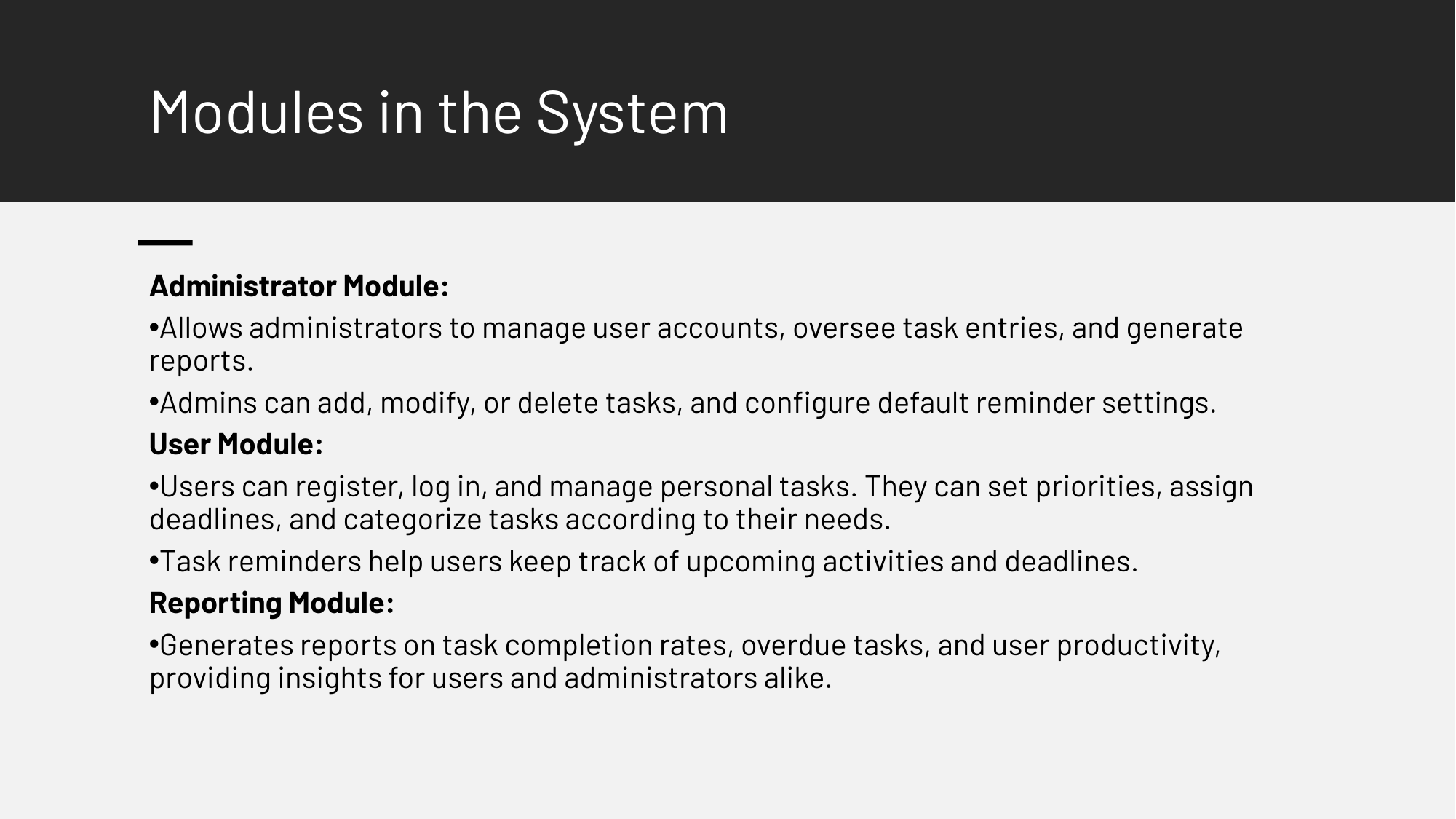

Modules in the System

Administrator Module:
Allows administrators to manage user accounts, oversee task entries, and generate reports.
Admins can add, modify, or delete tasks, and configure default reminder settings.
User Module:
Users can register, log in, and manage personal tasks. They can set priorities, assign deadlines, and categorize tasks according to their needs.
Task reminders help users keep track of upcoming activities and deadlines.
Reporting Module:
Generates reports on task completion rates, overdue tasks, and user productivity, providing insights for users and administrators alike.